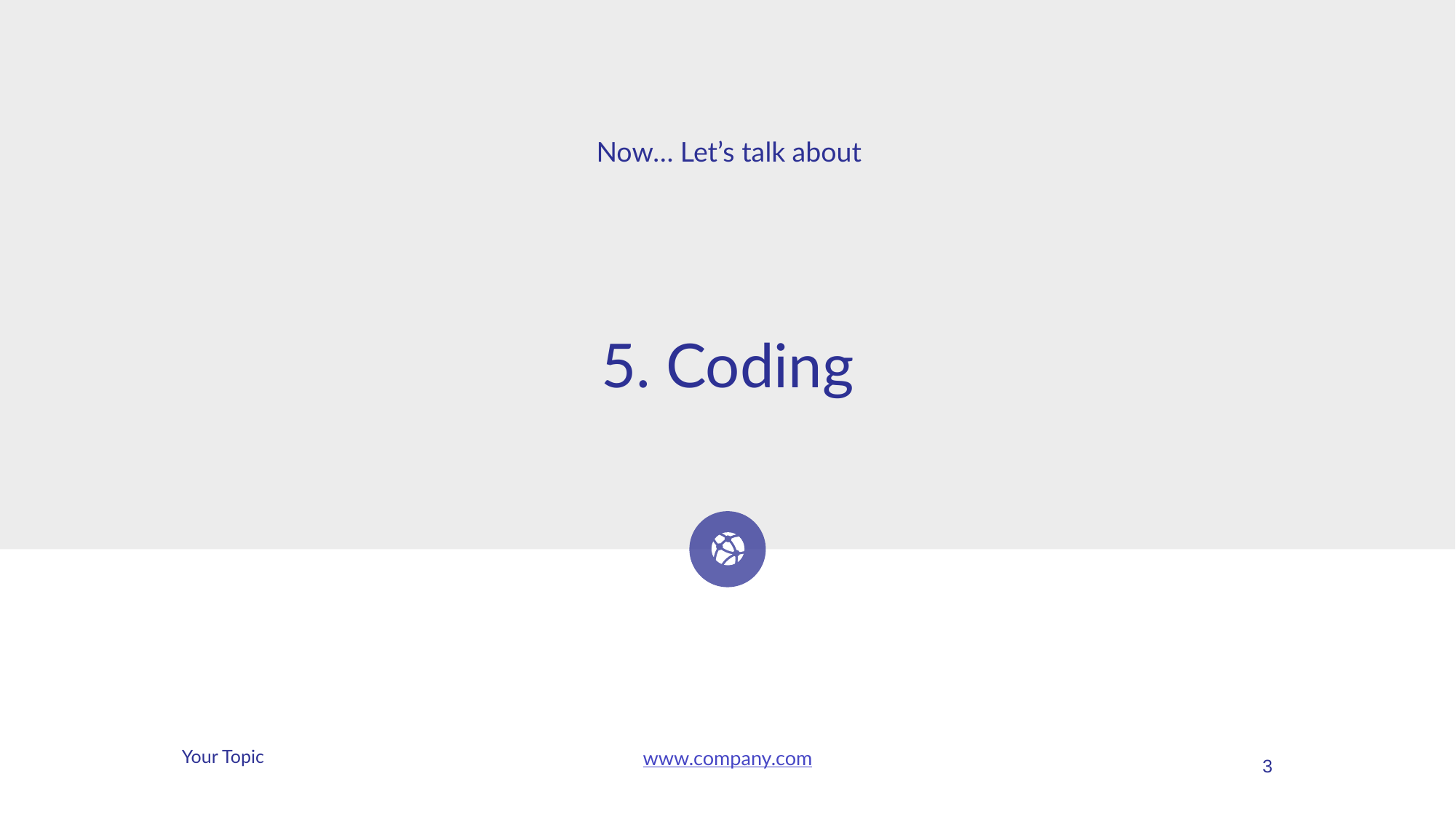

Now… Let’s talk about
# 5. Coding

3